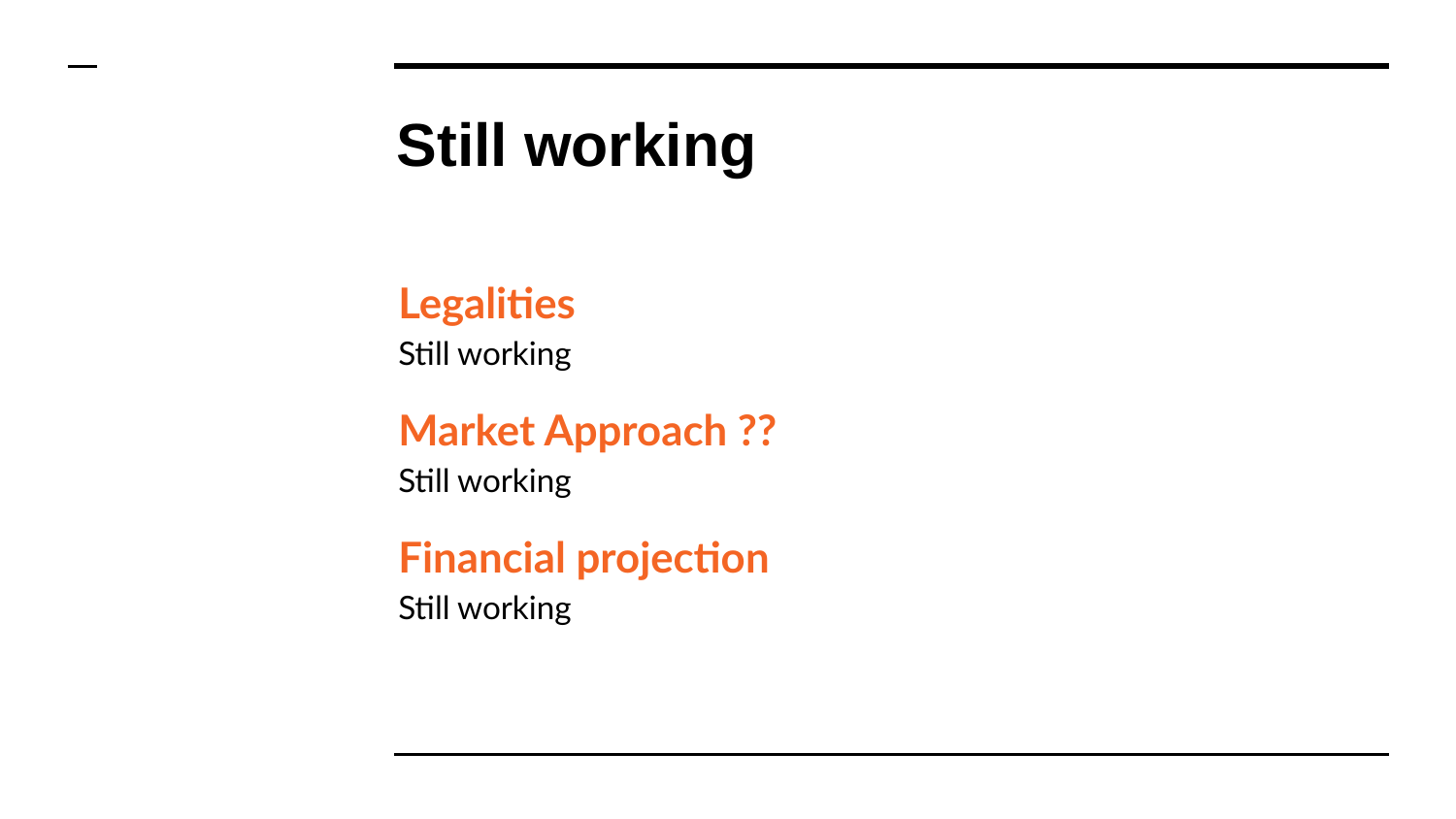

# Still working
Legalities
Still working
Market Approach ??
Still working
Financial projection
Still working